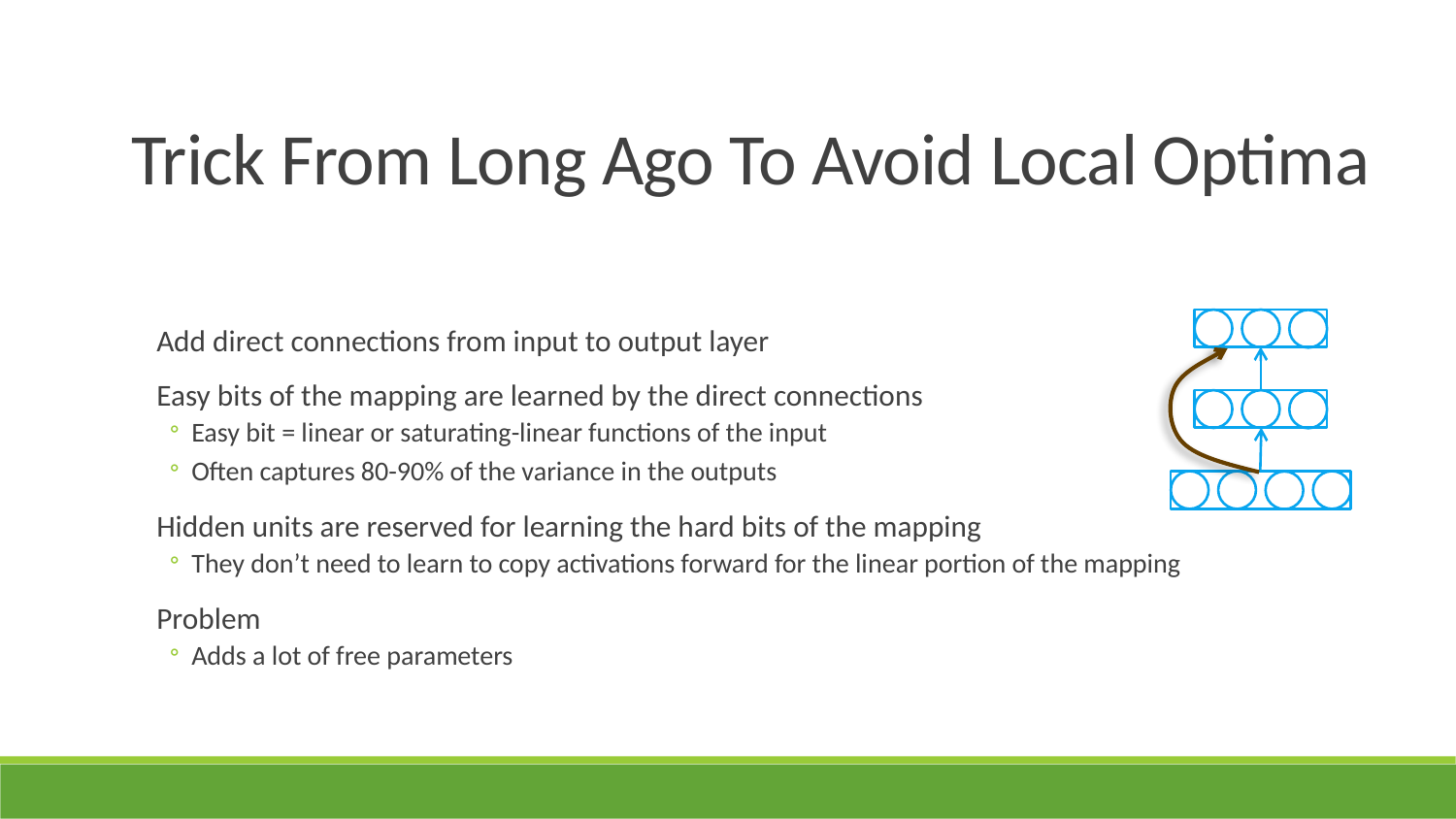

Trick From Long Ago To Avoid Local Optima

Add direct connections from input to output layer
Easy bits of the mapping are learned by the direct connections
Easy bit = linear or saturating-linear functions of the input
Often captures 80-90% of the variance in the outputs
Hidden units are reserved for learning the hard bits of the mapping
They don’t need to learn to copy activations forward for the linear portion of the mapping
Problem
Adds a lot of free parameters